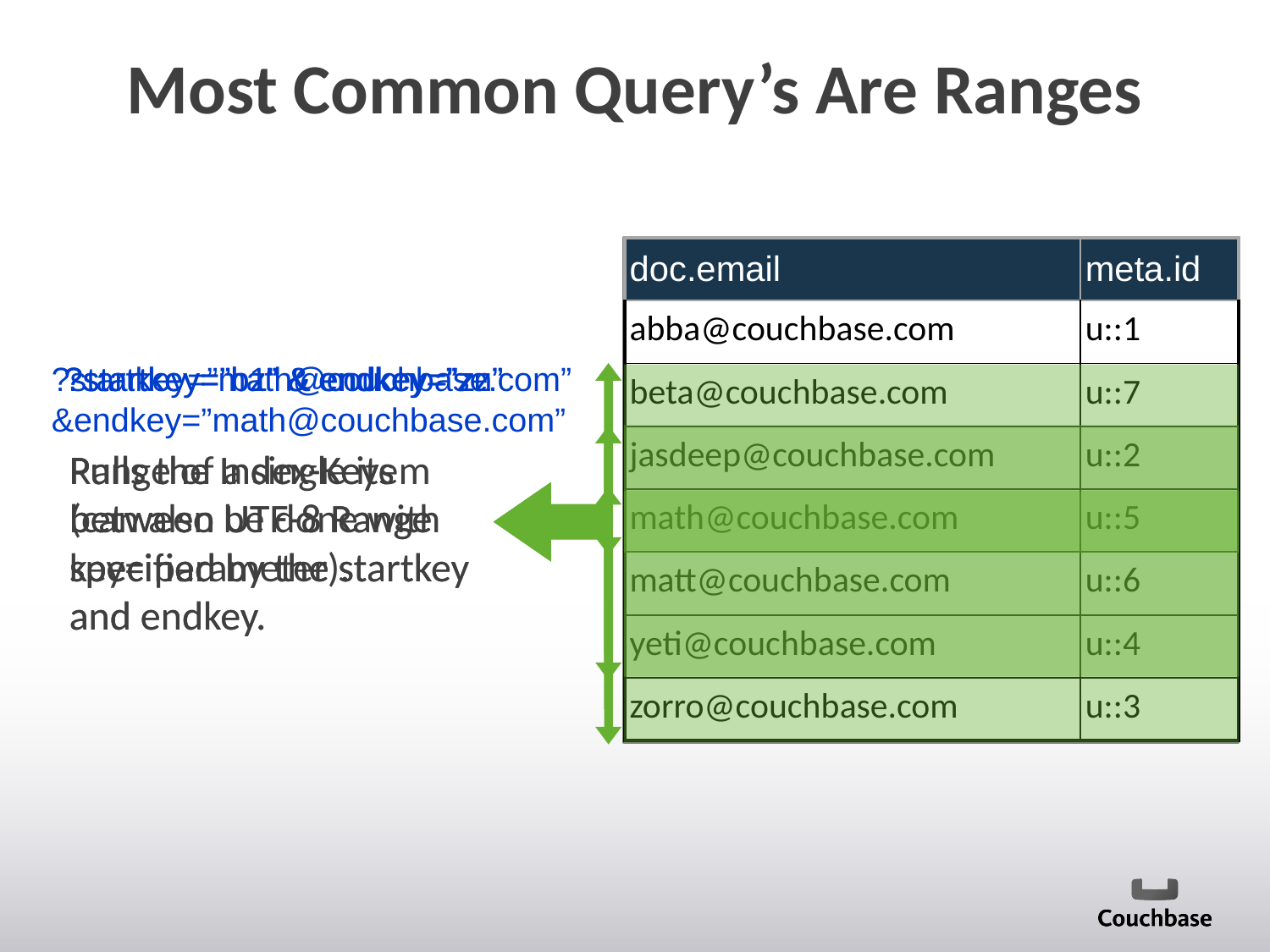

# Most Common Query’s Are Ranges

| doc.email | meta.id |
| --- | --- |
| abba@couchbase.com | u::1 |
| beta@couchbase.com | u::7 |
| jasdeep@couchbase.com | u::2 |
| math@couchbase.com | u::5 |
| matt@couchbase.com | u::6 |
| yeti@couchbase.com | u::4 |
| zorro@couchbase.com | u::3 |

?startkey=”b1” & endkey=”zz”

Pulls the Index-Keys between UTF-8 Range specified by the startkey and endkey.

?startkey=”bz” & endkey=”zn”

Pulls the Index-Keys between UTF-8 Range specified by the startkey and endkey.

?startkey=”math@couchbase.com”
&endkey=”math@couchbase.com”
Range of a single item (can also be done with key= parameter).